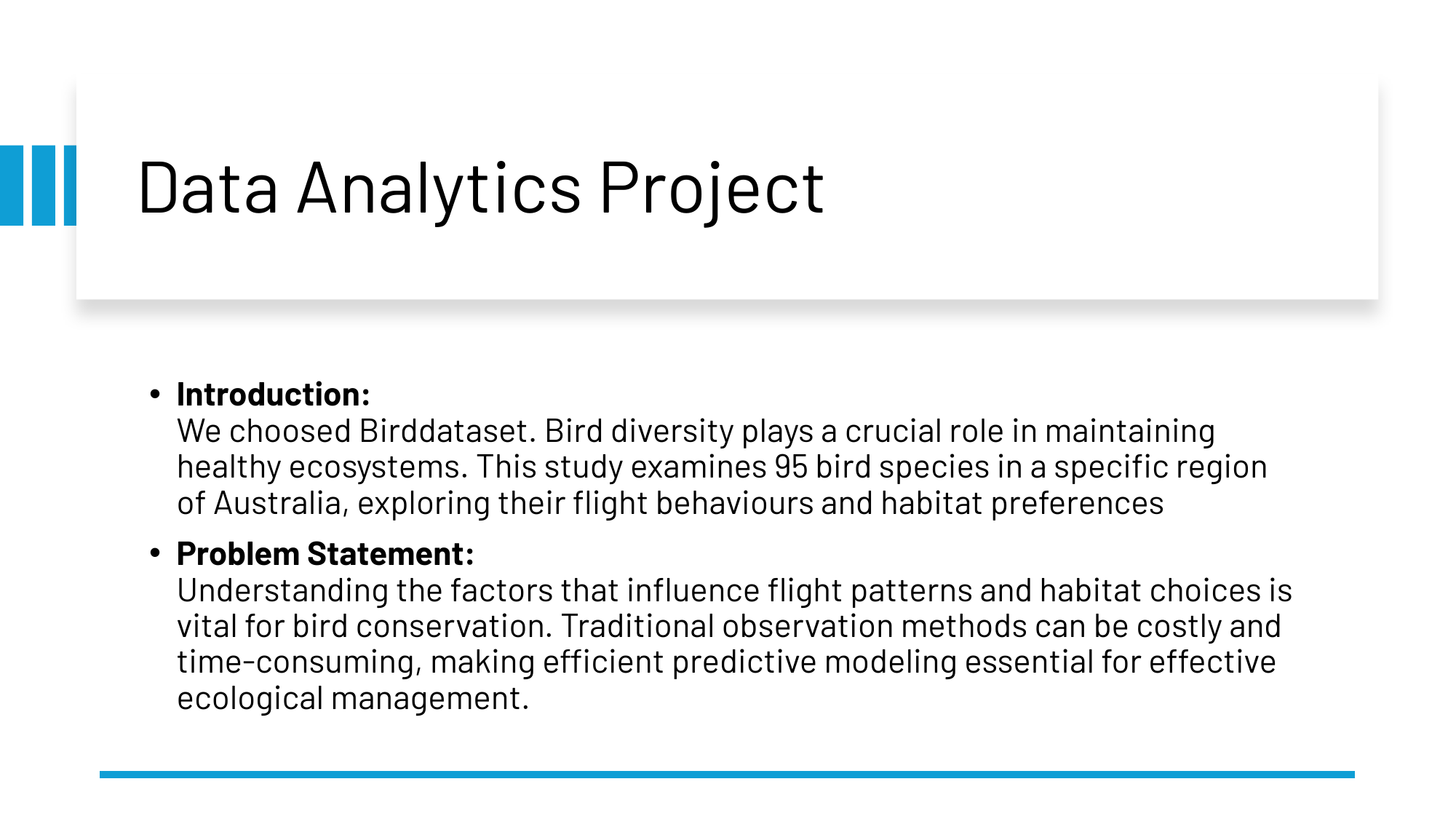

# Data Analytics Project

Introduction:
We choosed Birddataset. Bird diversity plays a crucial role in maintaining healthy ecosystems. This study examines 95 bird species in a specific region of Australia, exploring their flight behaviours and habitat preferences
Problem Statement:
Understanding the factors that influence flight patterns and habitat choices is vital for bird conservation. Traditional observation methods can be costly and time-consuming, making efficient predictive modeling essential for effective ecological management.